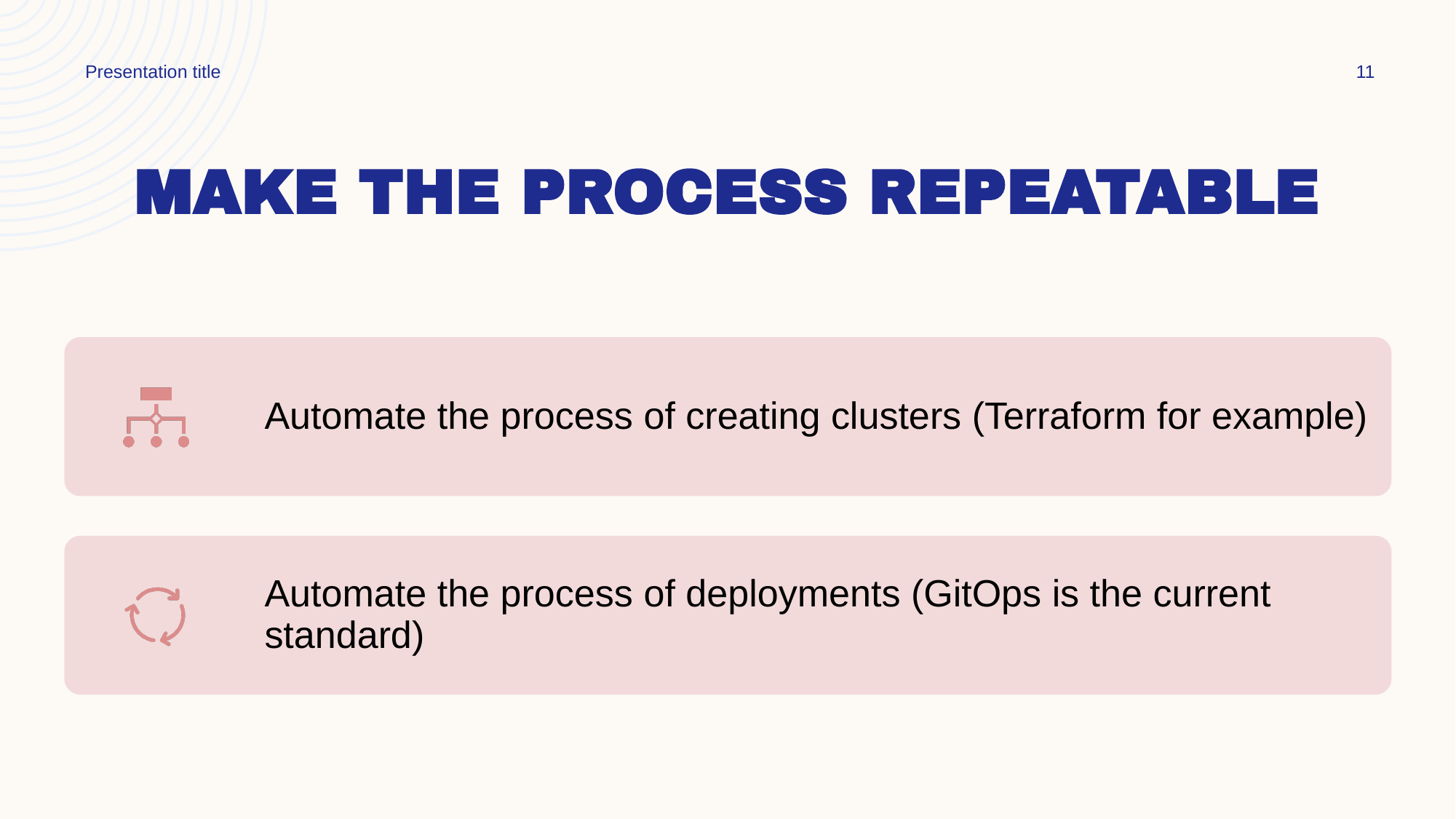

Presentation title
11
# Make the process repeatable
Automate the process of creating clusters (Terraform for example)
Automate the process of deployments (GitOps is the current standard)